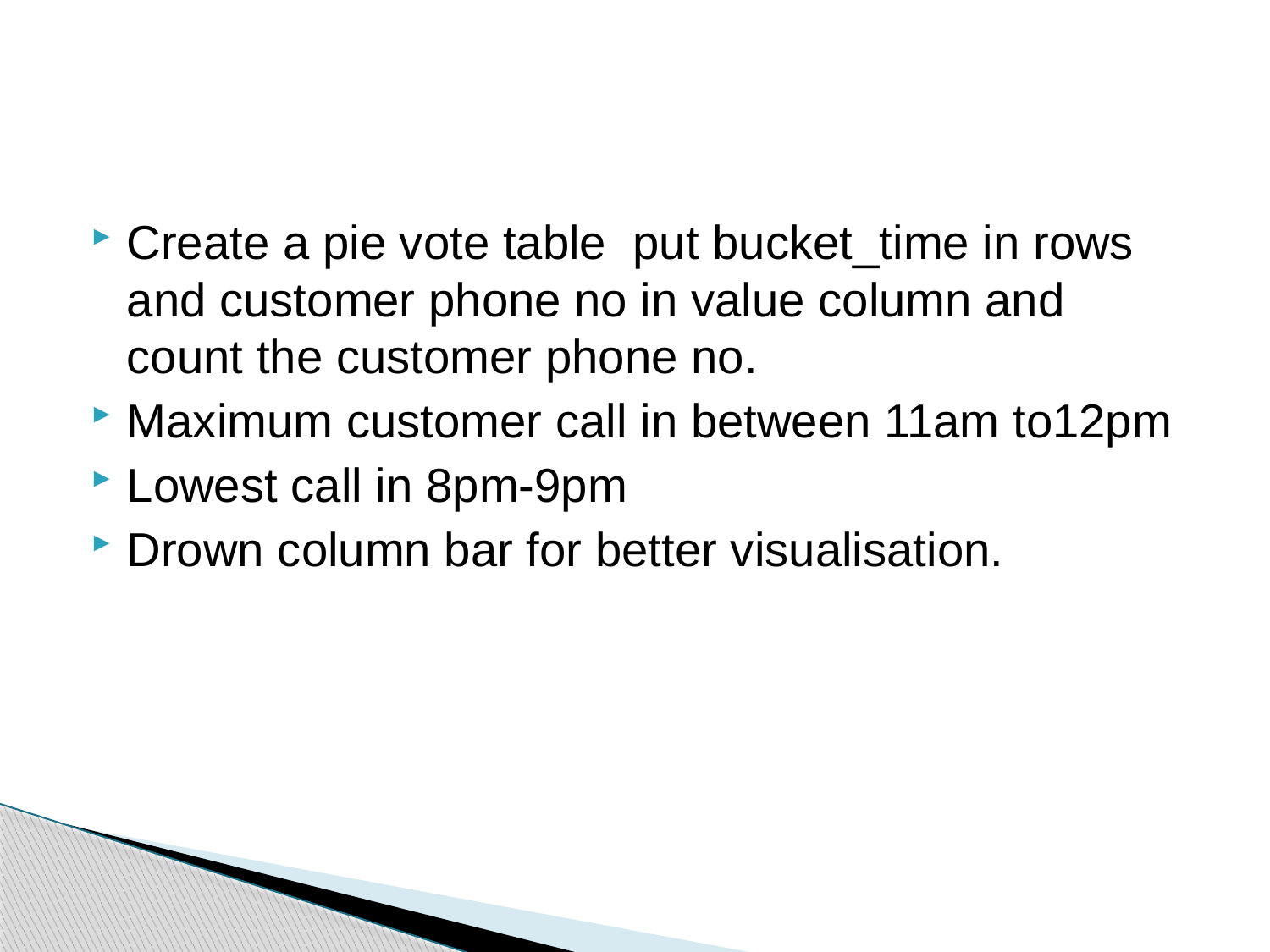

Create a pie vote table  put bucket_time in rows and customer phone no in value column and count the customer phone no.
Maximum customer call in between 11am to12pm
Lowest call in 8pm-9pm
Drown column bar for better visualisation.